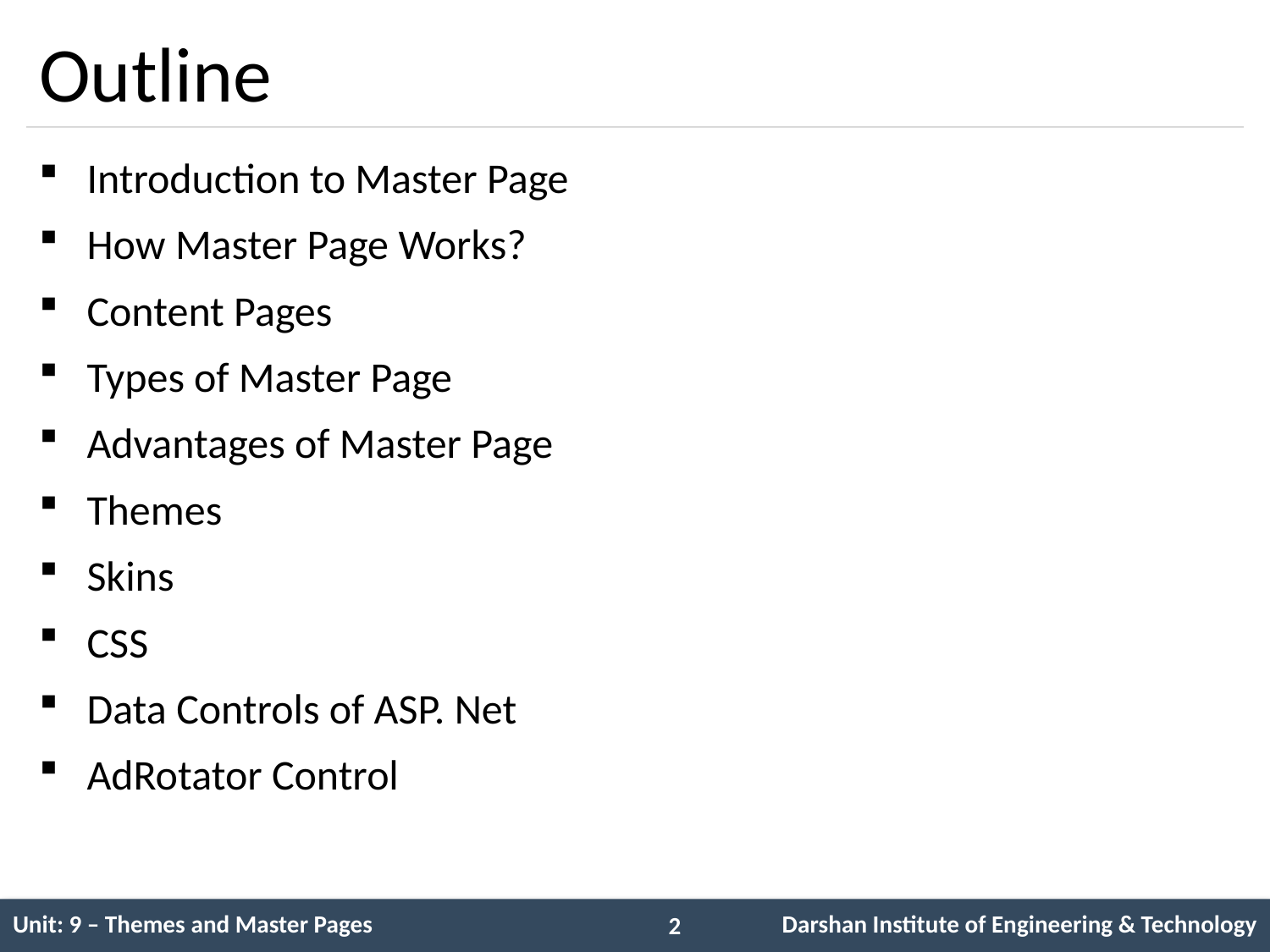

# Outline
Introduction to Master Page
How Master Page Works?
Content Pages
Types of Master Page
Advantages of Master Page
Themes
Skins
CSS
Data Controls of ASP. Net
AdRotator Control